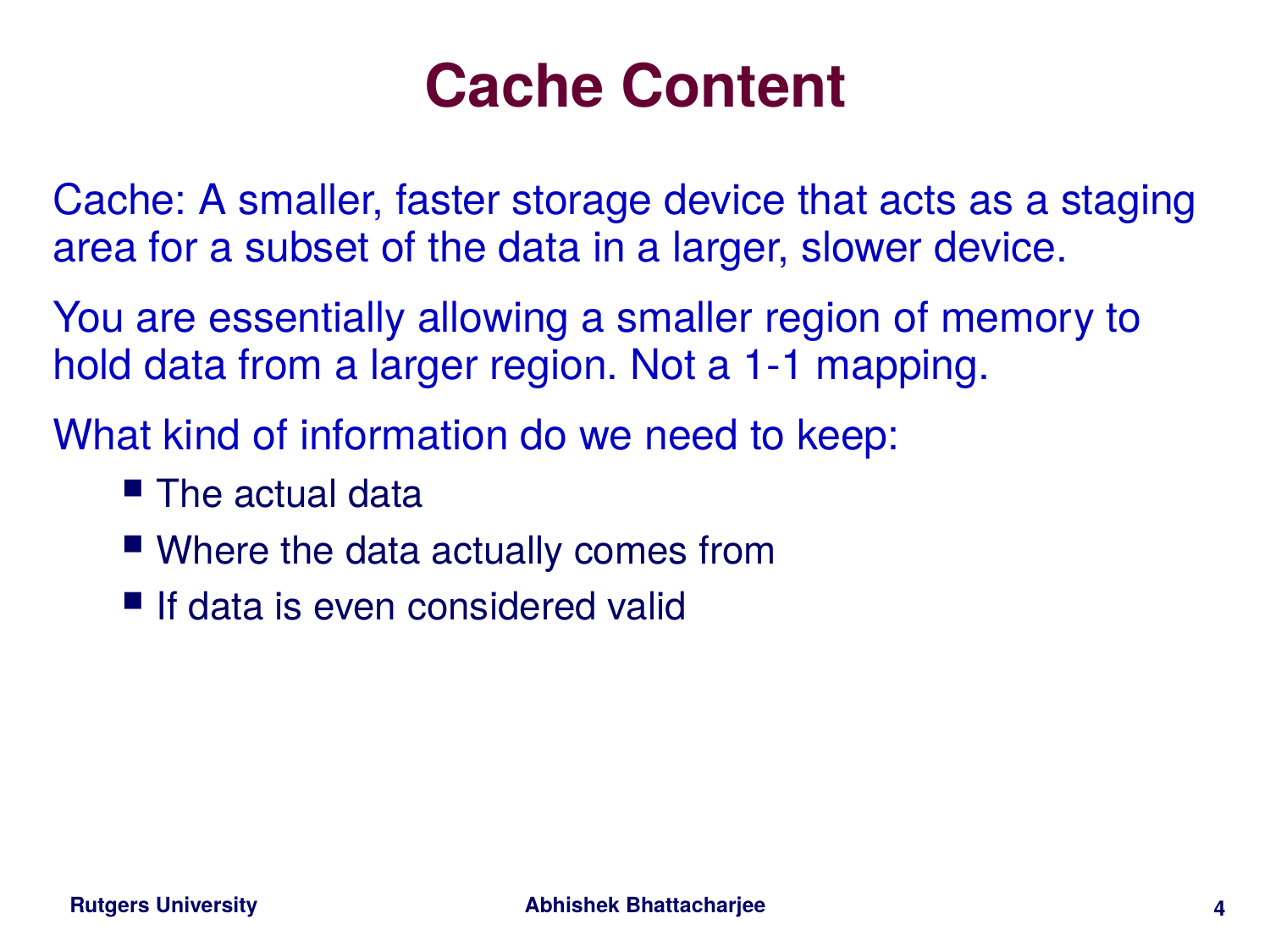

# Cache Content
Cache: A smaller, faster storage device that acts as a staging area for a subset of the data in a larger, slower device.
You are essentially allowing a smaller region of memory to hold data from a larger region. Not a 1-1 mapping.
What kind of information do we need to keep:
The actual data
Where the data actually comes from
If data is even considered valid